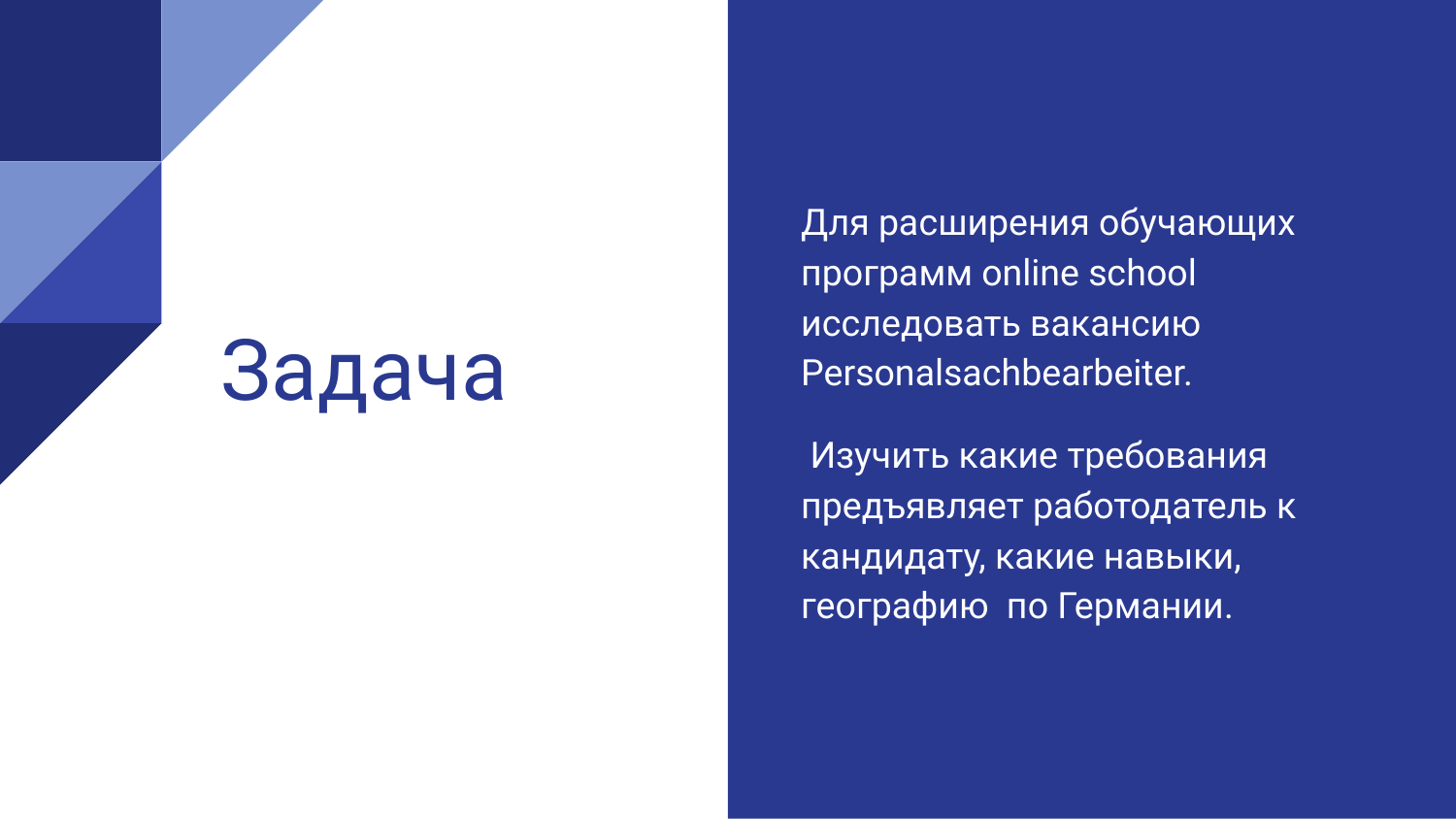

Для расширения обучающих программ online school исследовать вакансию Personalsachbearbeiter.
 Изучить какие требования предъявляет работодатель к кандидату, какие навыки, географию  по Германии.
# Задача